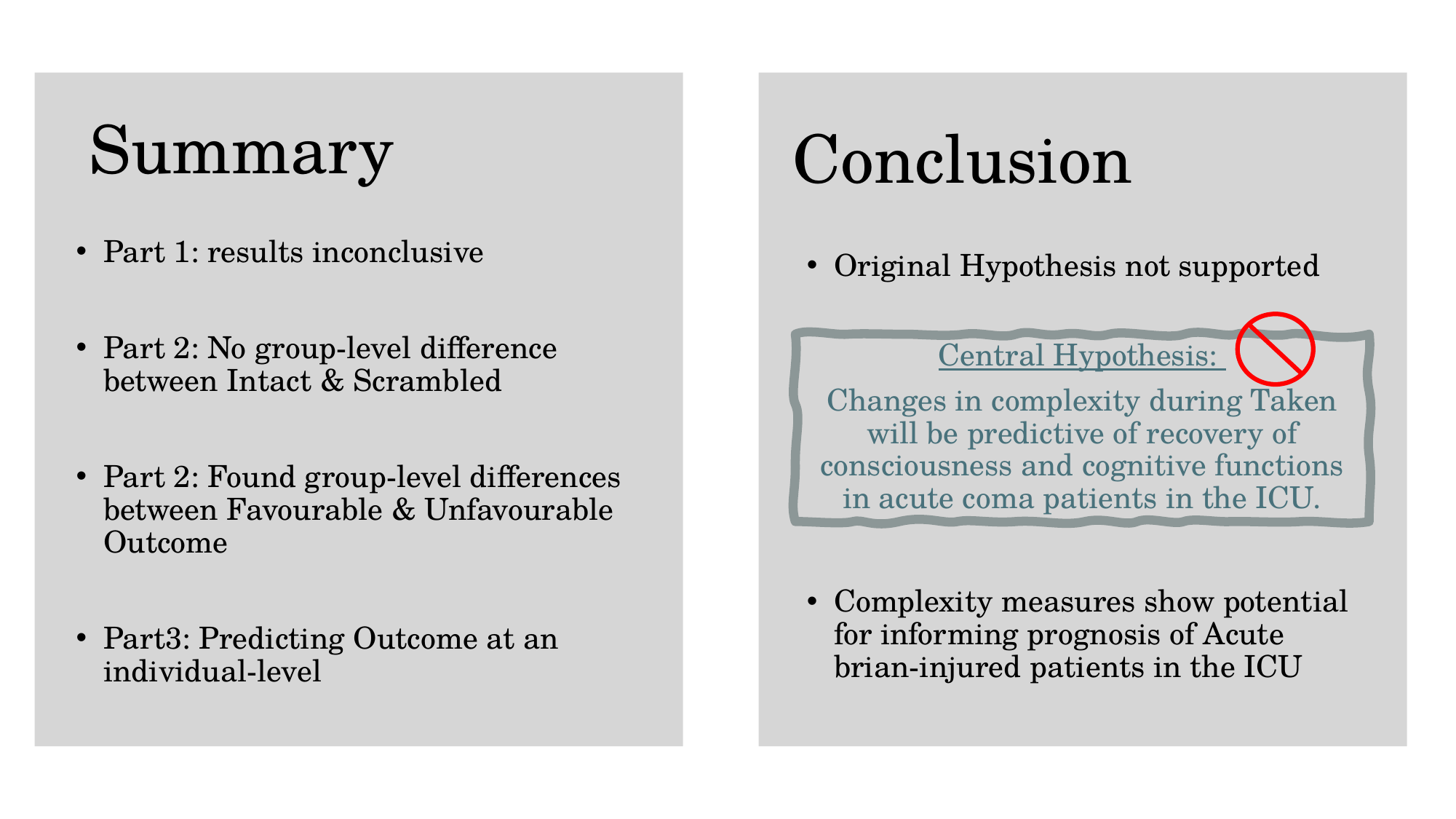

# Summary

Conclusion
Part 1: results inconclusive

Part 2: No group-level difference between Intact & Scrambled

Part 2: Found group-level differences between Favourable & Unfavourable Outcome

Part3: Predicting Outcome at an individual-level

Original Hypothesis not supported

Complexity measures show potential for informing prognosis of Acute brian-injured patients in the ICU

Central Hypothesis:
Changes in complexity during Taken will be predictive of recovery of consciousness and cognitive functions in acute coma patients in the ICU.